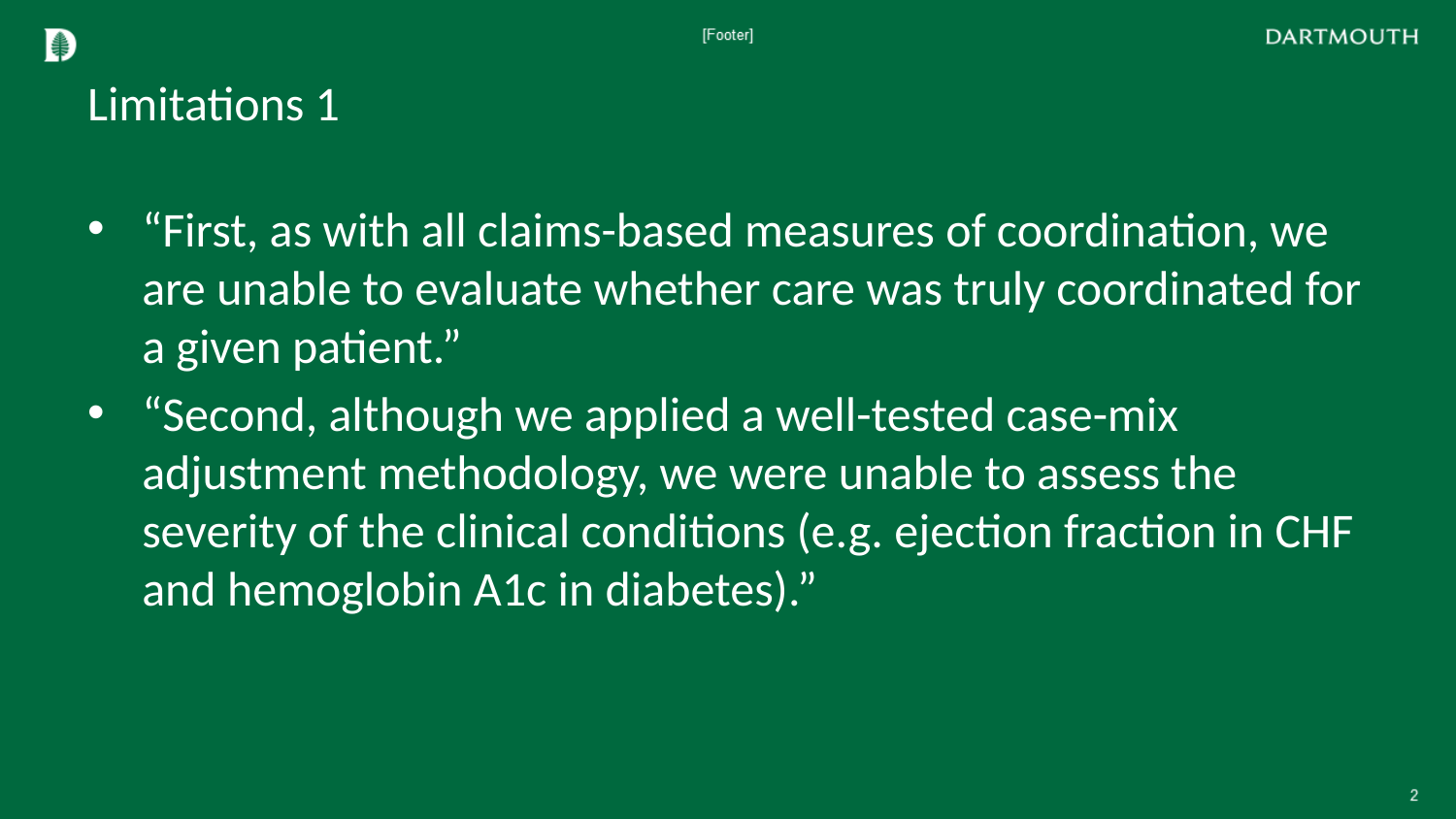

# Limitations 1
“First, as with all claims-based measures of coordination, we are unable to evaluate whether care was truly coordinated for a given patient.”
“Second, although we applied a well-tested case-mix adjustment methodology, we were unable to assess the severity of the clinical conditions (e.g. ejection fraction in CHF and hemoglobin A1c in diabetes).”